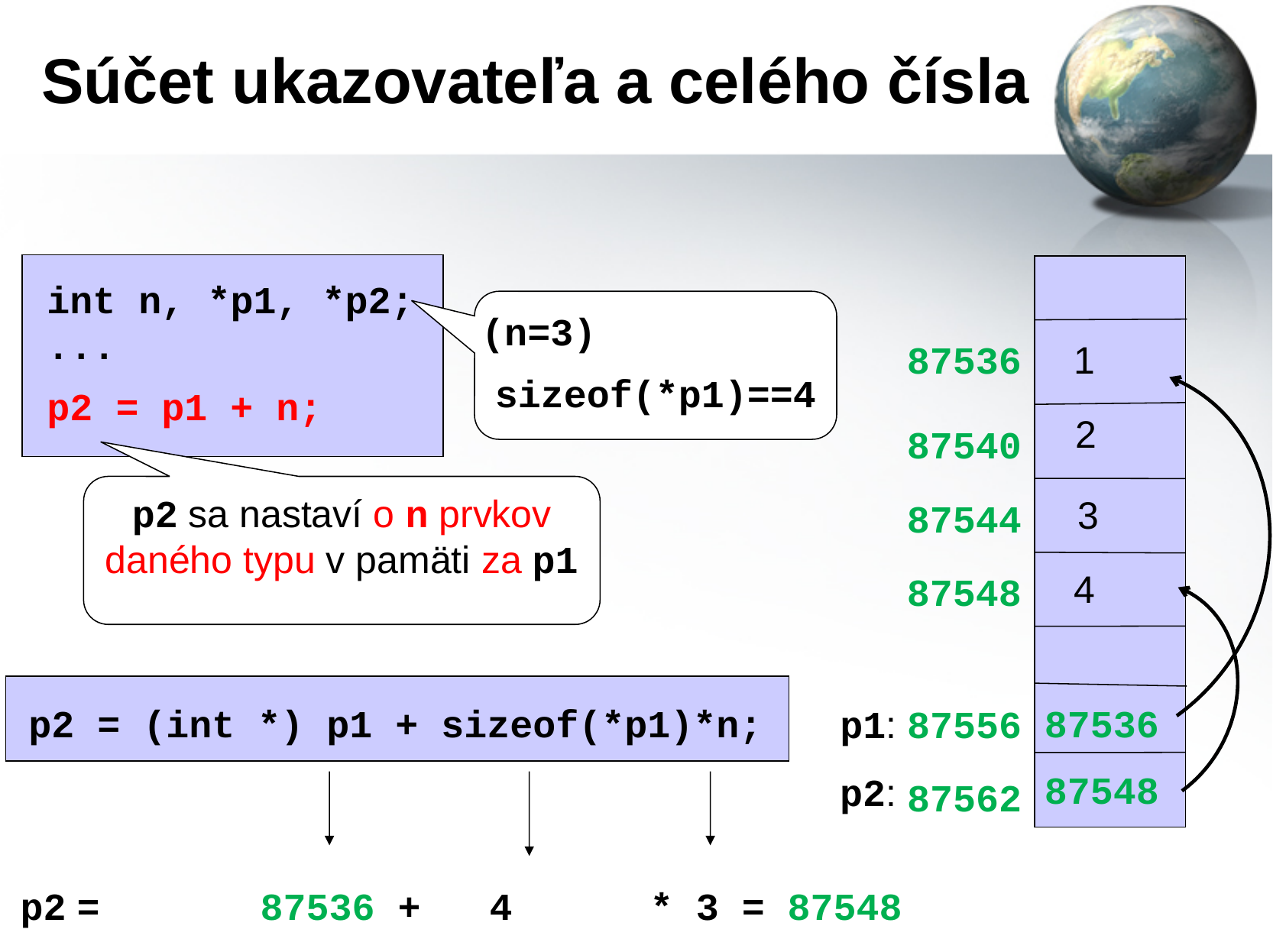

# Súčet ukazovateľa a celého čísla

int n, *p1, *p2;
...
p2 = p1 + n;

(n=3)
sizeof(*p1)==4

87536
1

2
87540
p2 sa nastaví o n prvkov daného typu v pamäti za p1

3
87544

4
87548

87548

p2 = (int *) p1 + sizeof(*p1)*n;

87536
p1:
87556

p2:
87562

p2 =       87536 +   4      * 3 = 87548